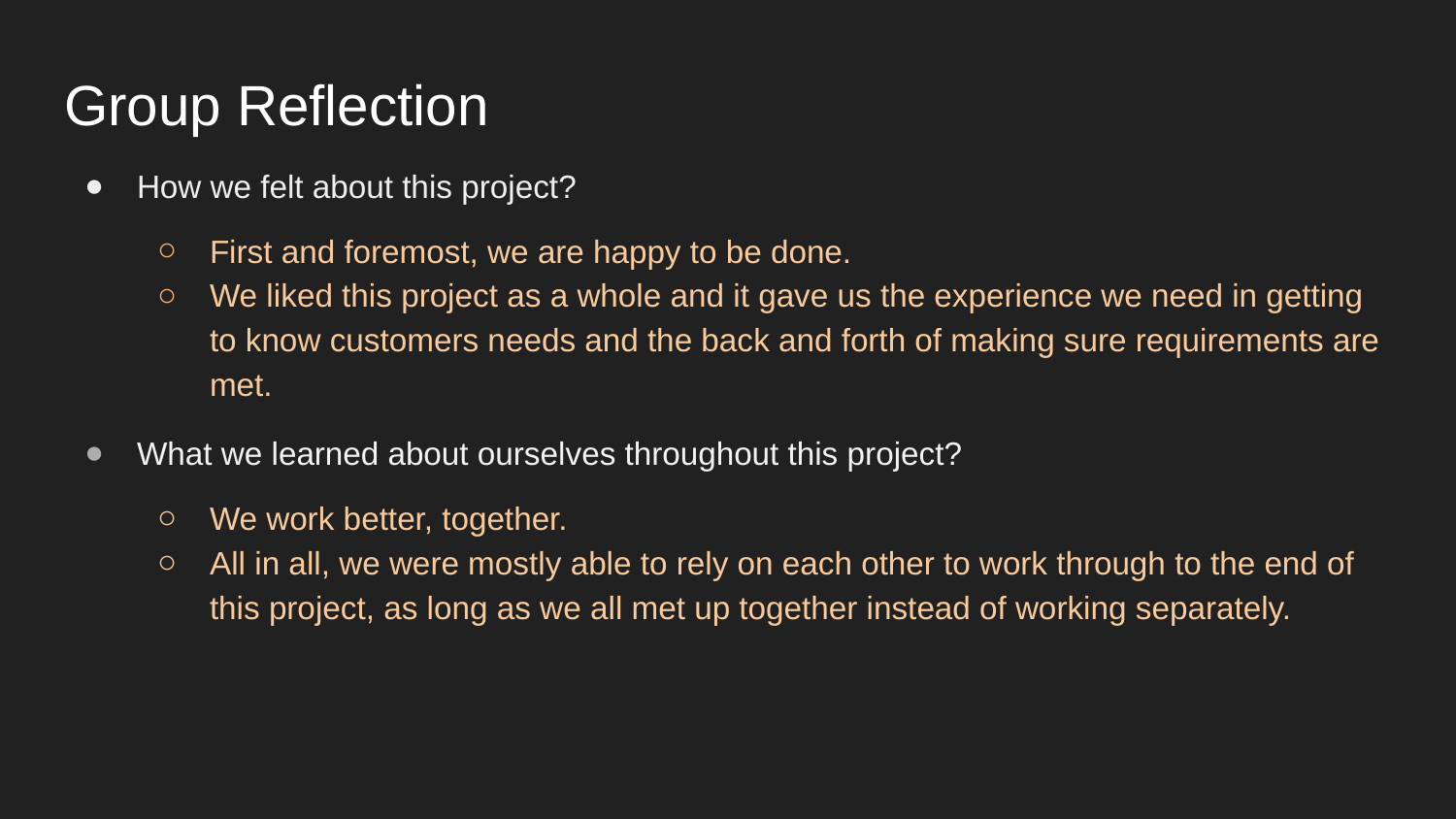

# Group Reflection
How we felt about this project?
First and foremost, we are happy to be done.
We liked this project as a whole and it gave us the experience we need in getting to know customers needs and the back and forth of making sure requirements are met.
What we learned about ourselves throughout this project?
We work better, together.
All in all, we were mostly able to rely on each other to work through to the end of this project, as long as we all met up together instead of working separately.